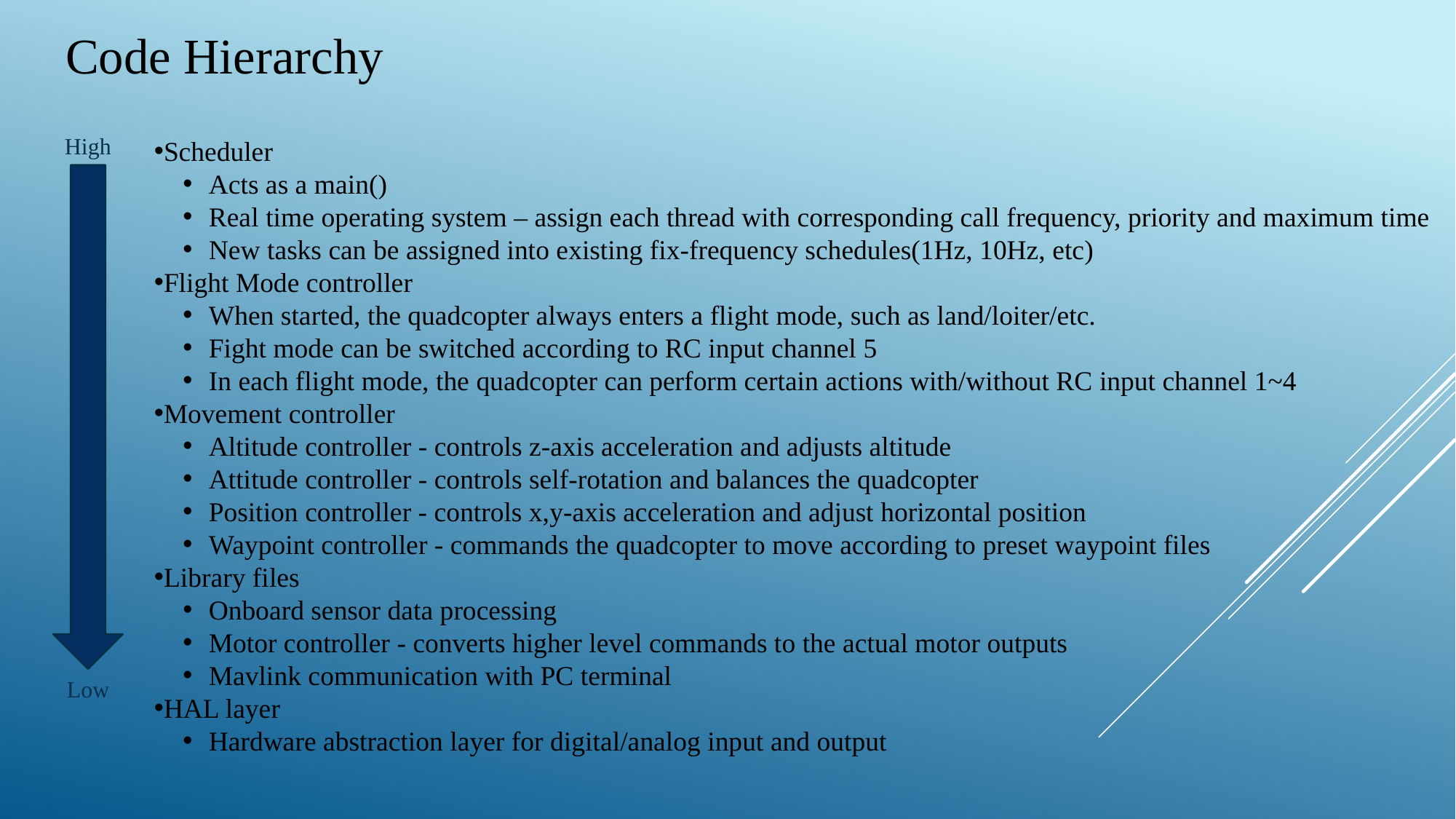

Code Hierarchy

High
Scheduler
Acts as a main()
Real time operating system – assign each thread with corresponding call frequency, priority and maximum time
New tasks can be assigned into existing fix-frequency schedules(1Hz, 10Hz, etc)
Flight Mode controller
When started, the quadcopter always enters a flight mode, such as land/loiter/etc.
Fight mode can be switched according to RC input channel 5
In each flight mode, the quadcopter can perform certain actions with/without RC input channel 1~4
Movement controller
Altitude controller - controls z-axis acceleration and adjusts altitude
Attitude controller - controls self-rotation and balances the quadcopter
Position controller - controls x,y-axis acceleration and adjust horizontal position
Waypoint controller - commands the quadcopter to move according to preset waypoint files
Library files
Onboard sensor data processing
Motor controller - converts higher level commands to the actual motor outputs
Mavlink communication with PC terminal
HAL layer
Hardware abstraction layer for digital/analog input and output

Low